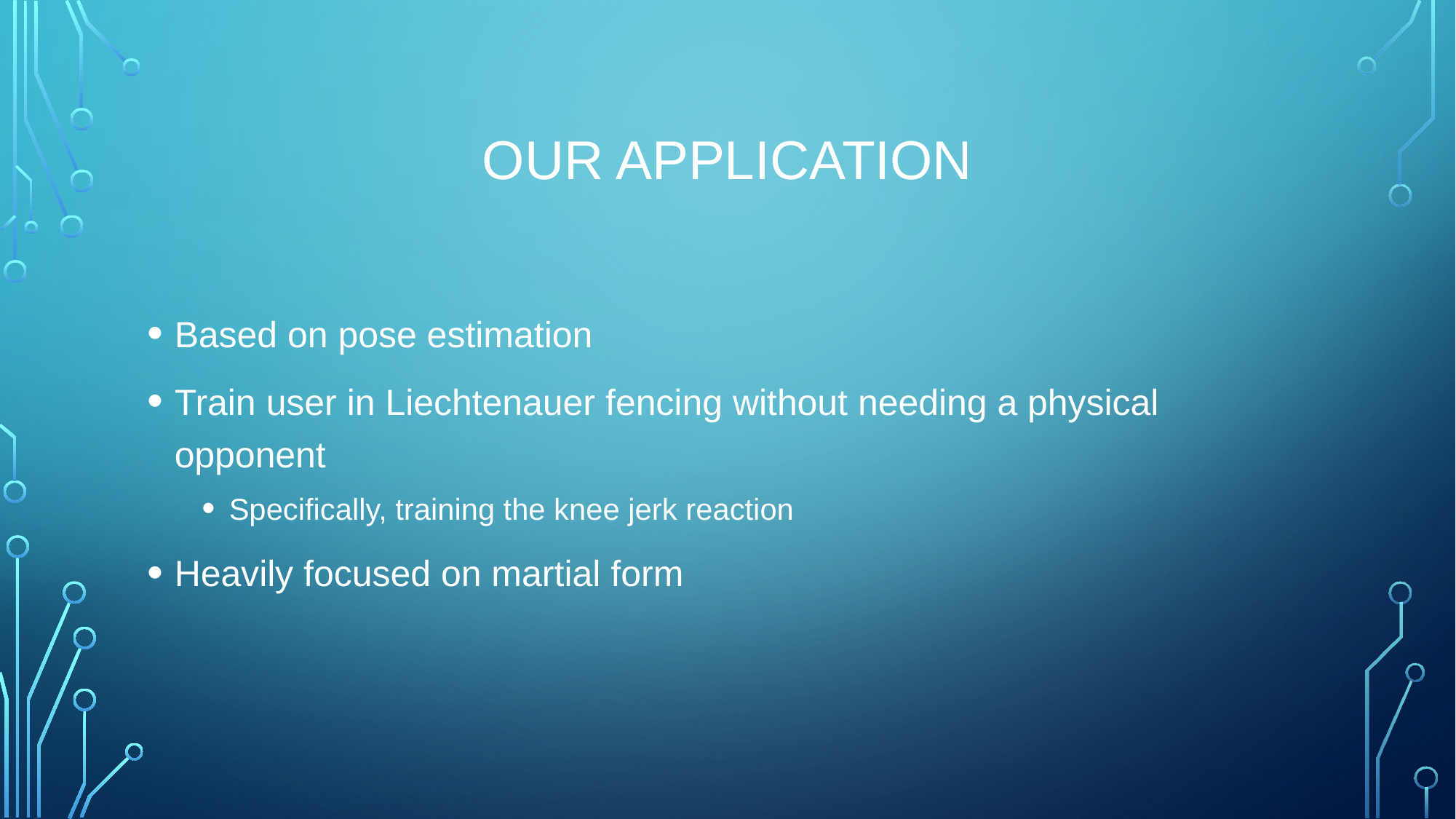

# Our Application
Based on pose estimation
Train user in Liechtenauer fencing without needing a physical opponent
Specifically, training the knee jerk reaction
Heavily focused on martial form